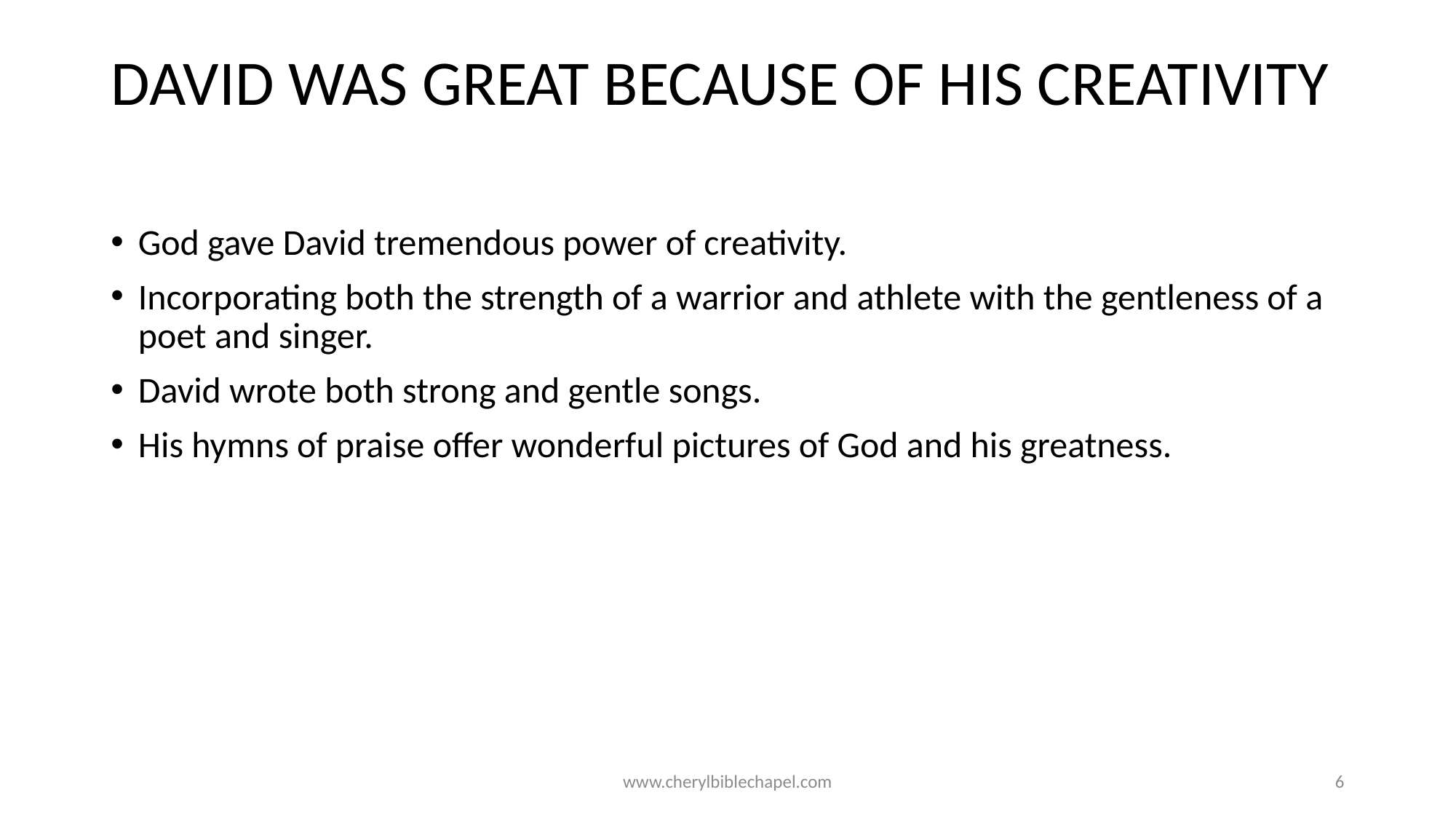

# DAVID WAS GREAT BECAUSE OF HIS CREATIVITY
God gave David tremendous power of creativity.
Incorporating both the strength of a warrior and athlete with the gentleness of a poet and singer.
David wrote both strong and gentle songs.
His hymns of praise offer wonderful pictures of God and his greatness.
www.cherylbiblechapel.com
6